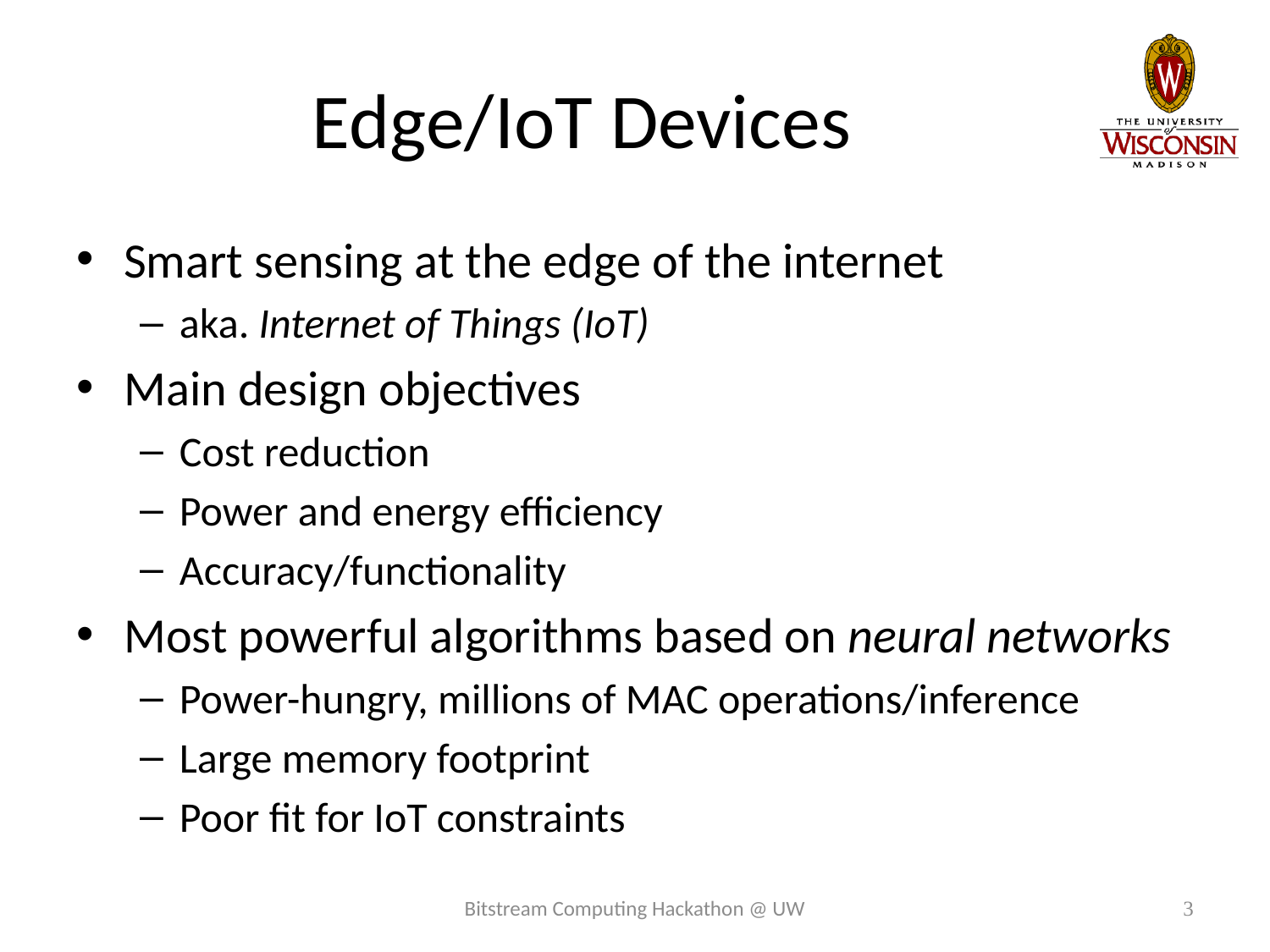

# Edge/IoT Devices
Smart sensing at the edge of the internet
aka. Internet of Things (IoT)
Main design objectives
Cost reduction
Power and energy efficiency
Accuracy/functionality
Most powerful algorithms based on neural networks
Power-hungry, millions of MAC operations/inference
Large memory footprint
Poor fit for IoT constraints
Bitstream Computing Hackathon @ UW
3